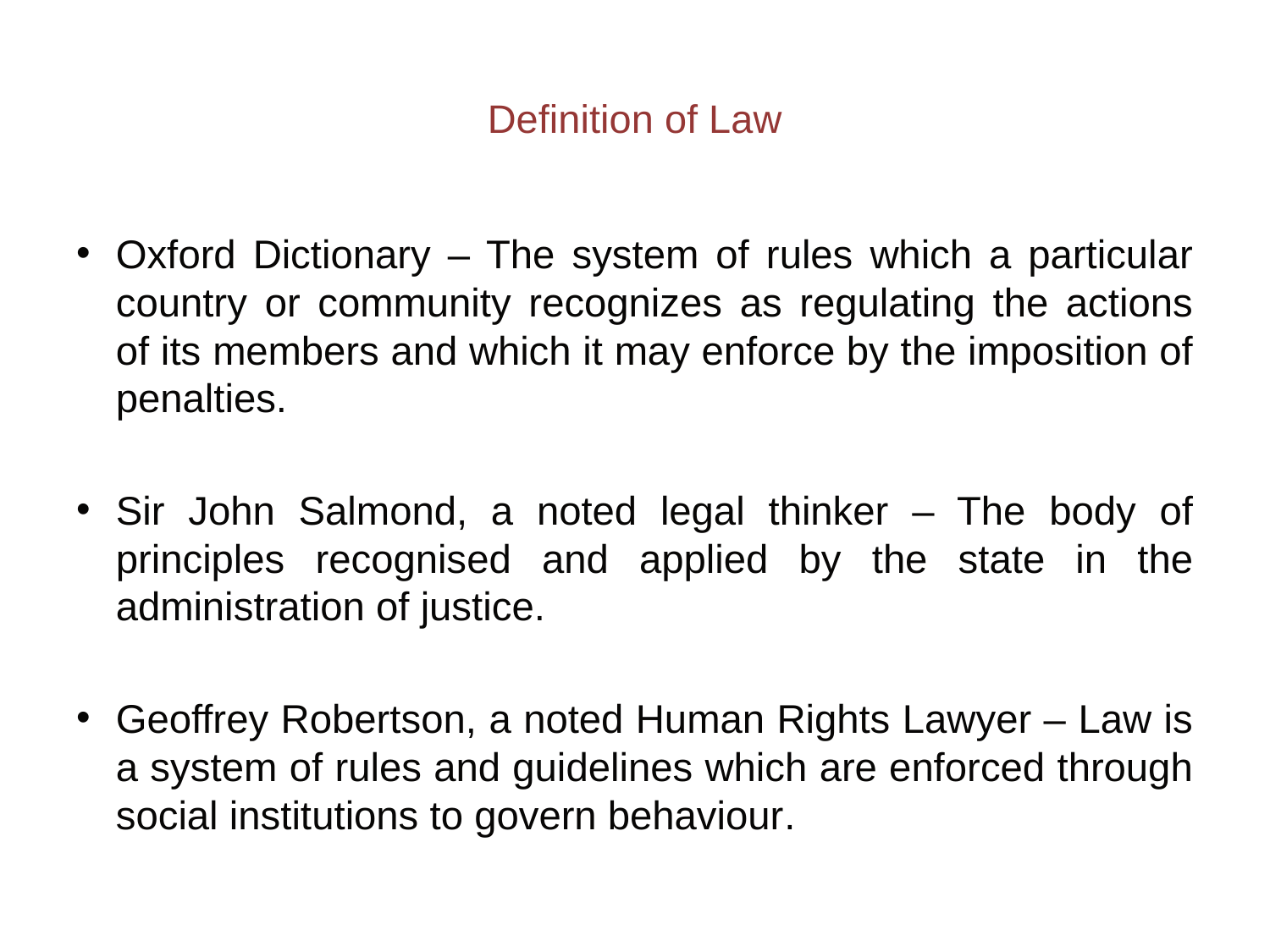

# Definition of Law
Oxford Dictionary – The system of rules which a particular country or community recognizes as regulating the actions of its members and which it may enforce by the imposition of penalties.

Sir John Salmond, a noted legal thinker – The body of principles recognised and applied by the state in the administration of justice.

Geoffrey Robertson, a noted Human Rights Lawyer – Law is a system of rules and guidelines which are enforced through social institutions to govern behaviour.